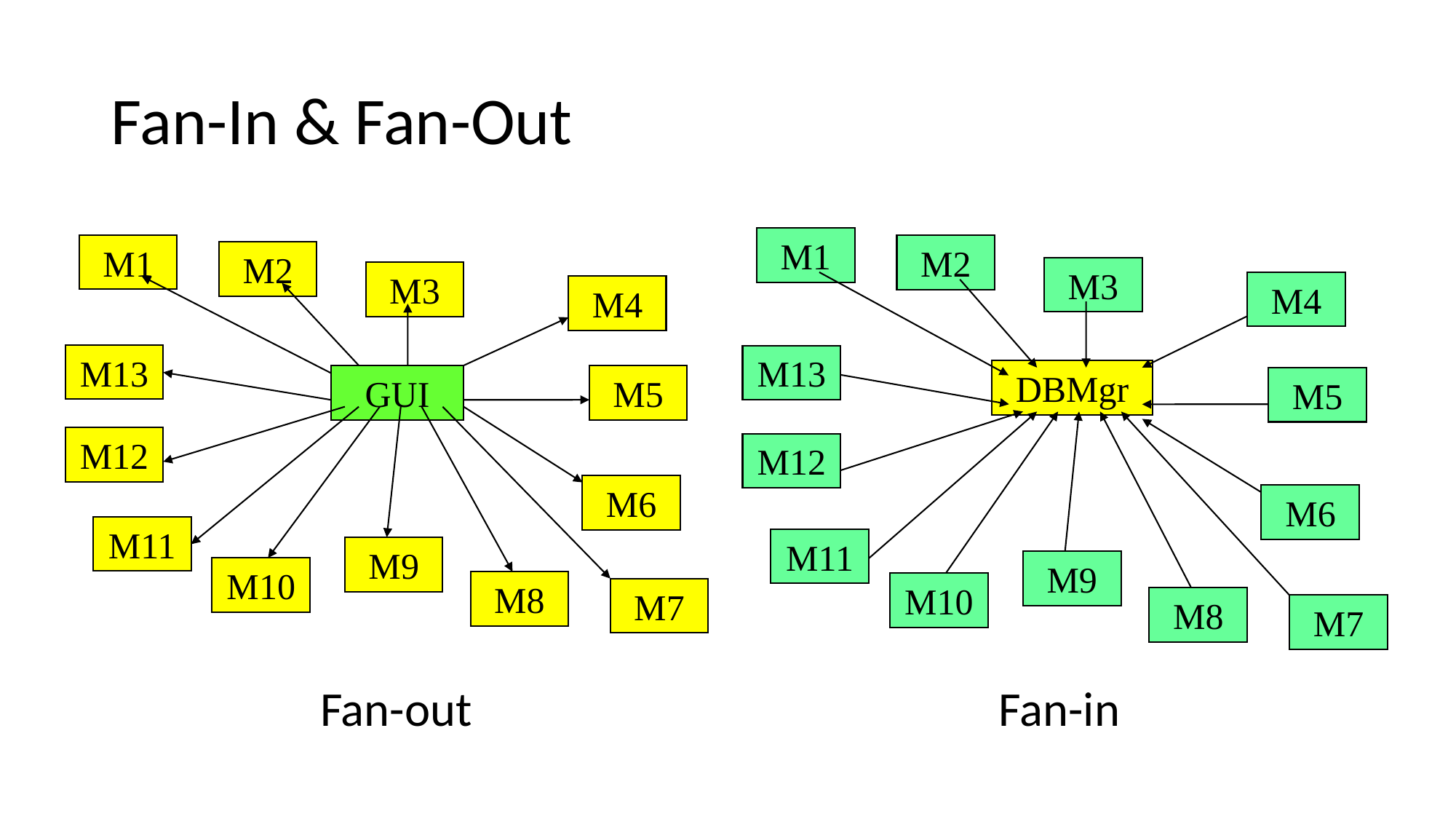

# Fan-In & Fan-Out
M1
M2
M3
M4

M13
DBMgr
M5

M12
M6
M11
M9
M10
M8
M7
M1
M2
M3
M4

M13
GUI
M5

M12
M6
M11
M9
M10
M8
M7
Fan-in
Fan-out